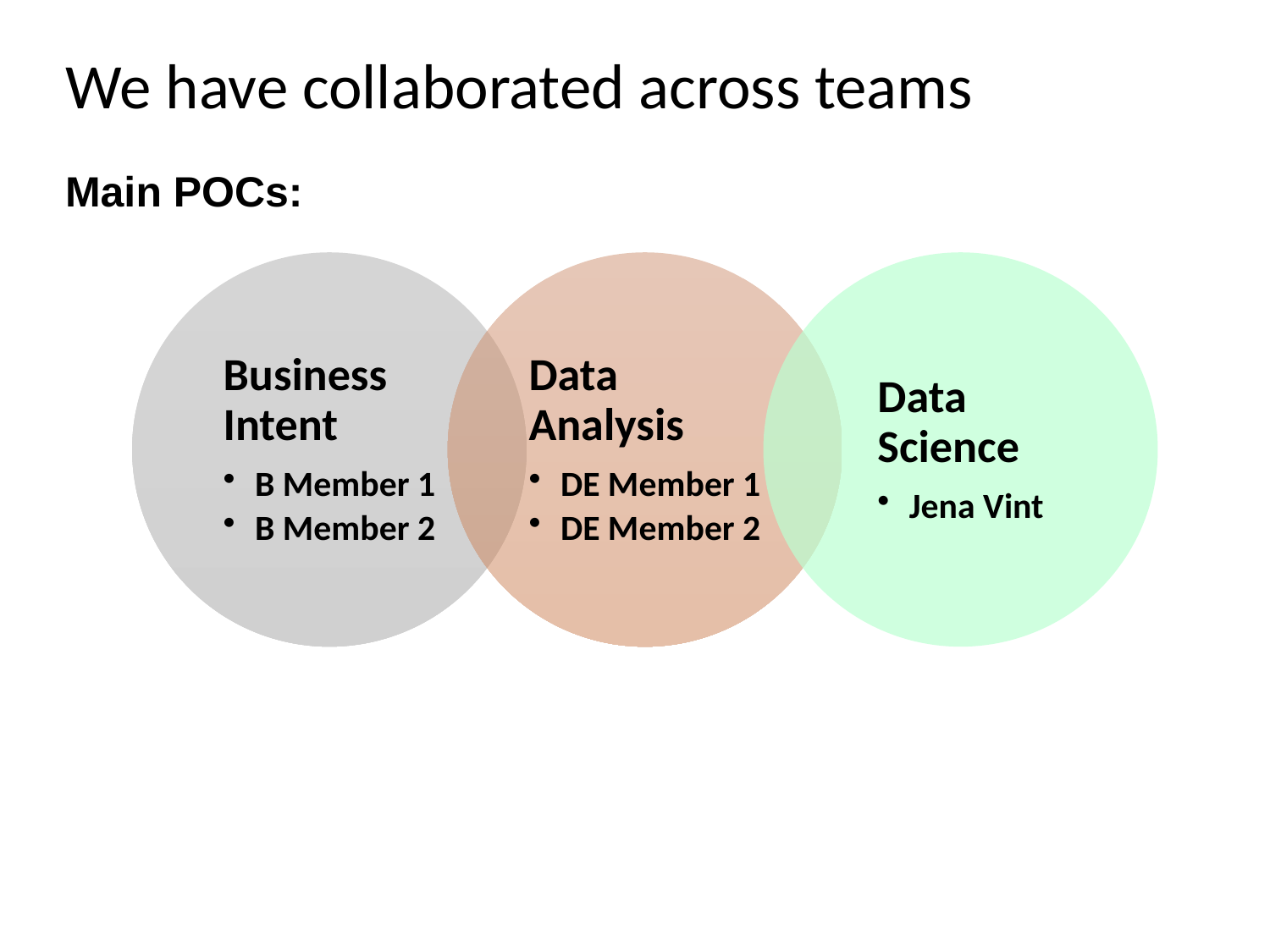

# We have collaborated across teams
Business Intent
B Member 1
B Member 2
Data Analysis
DE Member 1
DE Member 2
Data Science
Jena Vint
Main POCs: